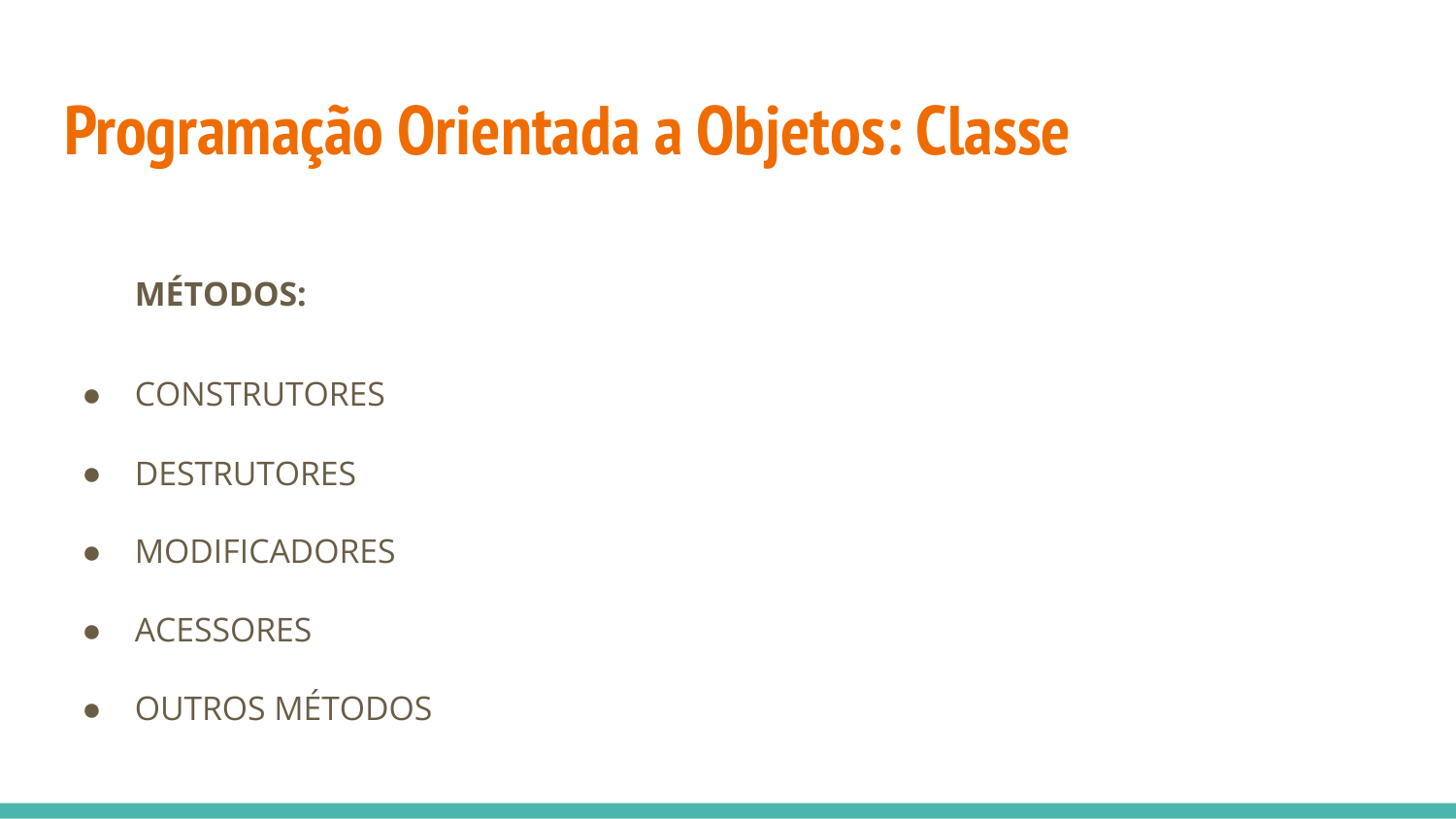

# Programação Orientada a Objetos: Classe
MÉTODOS:
CONSTRUTORES
DESTRUTORES
MODIFICADORES
ACESSORES
OUTROS MÉTODOS